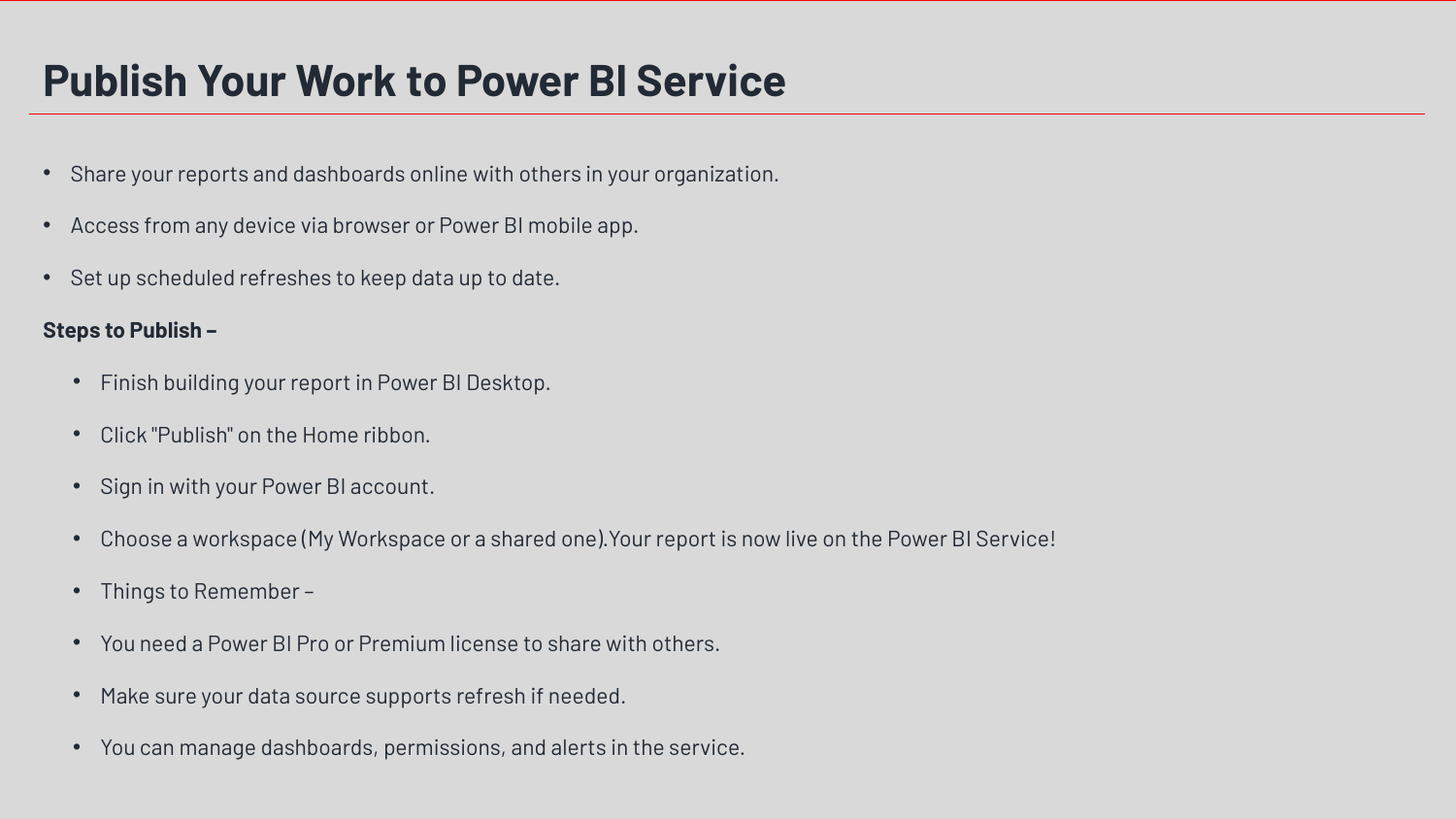

Publish Your Work to Power BI Service
Share your reports and dashboards online with others in your organization.
Access from any device via browser or Power BI mobile app.
Set up scheduled refreshes to keep data up to date.
Steps to Publish –
Finish building your report in Power BI Desktop.
Click "Publish" on the Home ribbon.
Sign in with your Power BI account.
Choose a workspace (My Workspace or a shared one).Your report is now live on the Power BI Service!
Things to Remember –
You need a Power BI Pro or Premium license to share with others.
Make sure your data source supports refresh if needed.
You can manage dashboards, permissions, and alerts in the service.